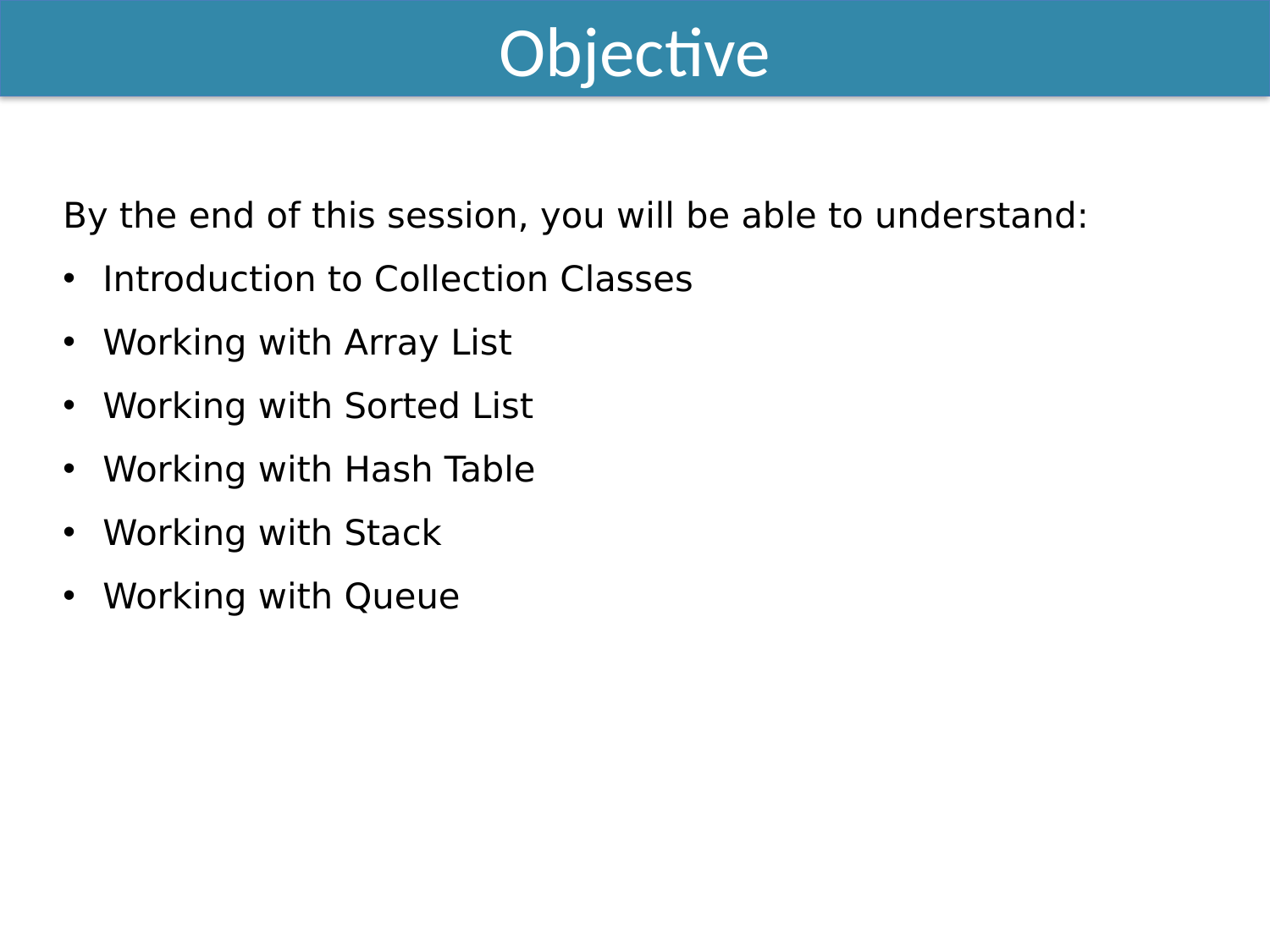

Objective
By the end of this session, you will be able to understand:
Introduction to Collection Classes
Working with Array List
Working with Sorted List
Working with Hash Table
Working with Stack
Working with Queue